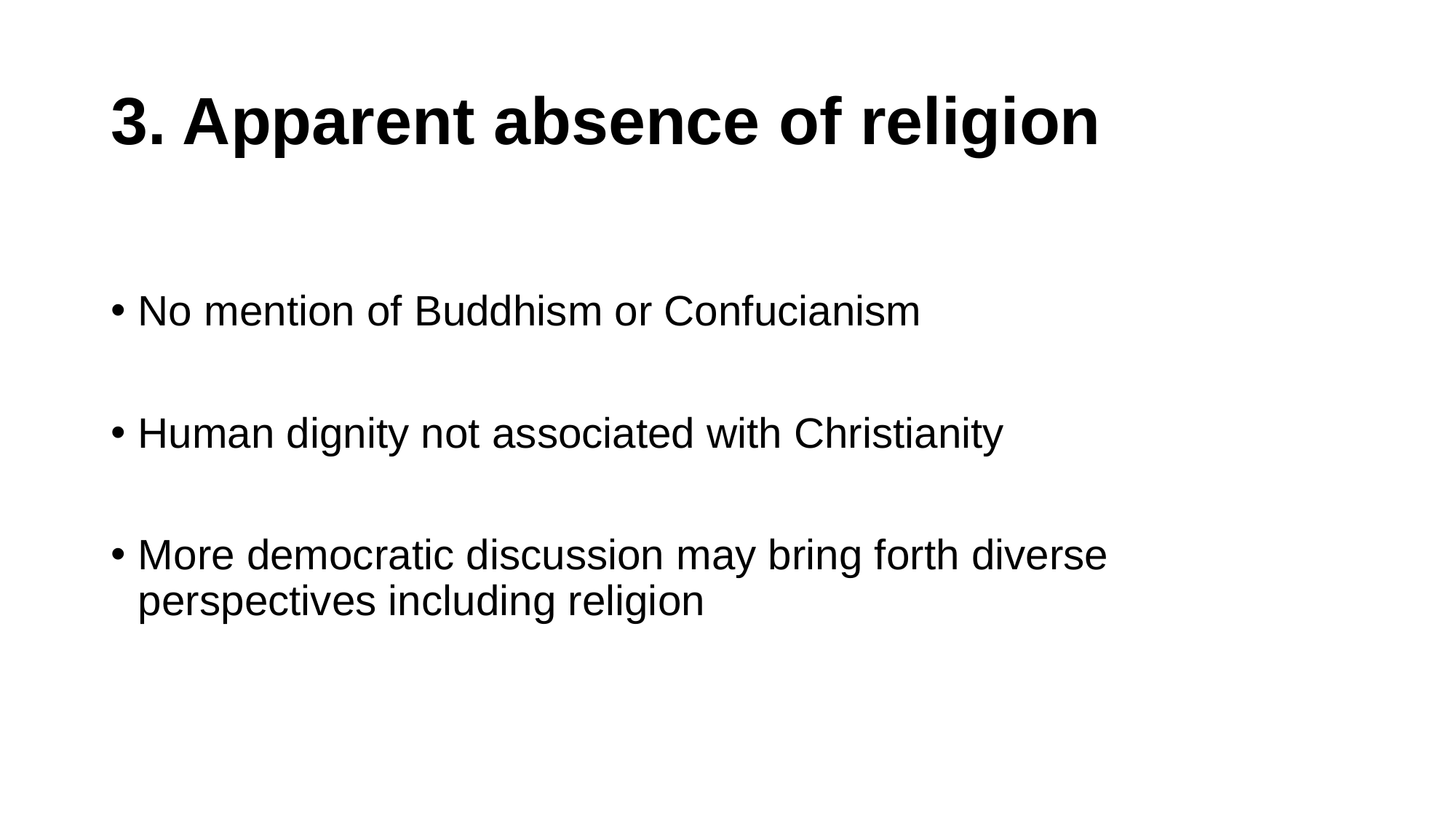

# 3. Apparent absence of religion

No mention of Buddhism or Confucianism

Human dignity not associated with Christianity

More democratic discussion may bring forth diverse perspectives including religion